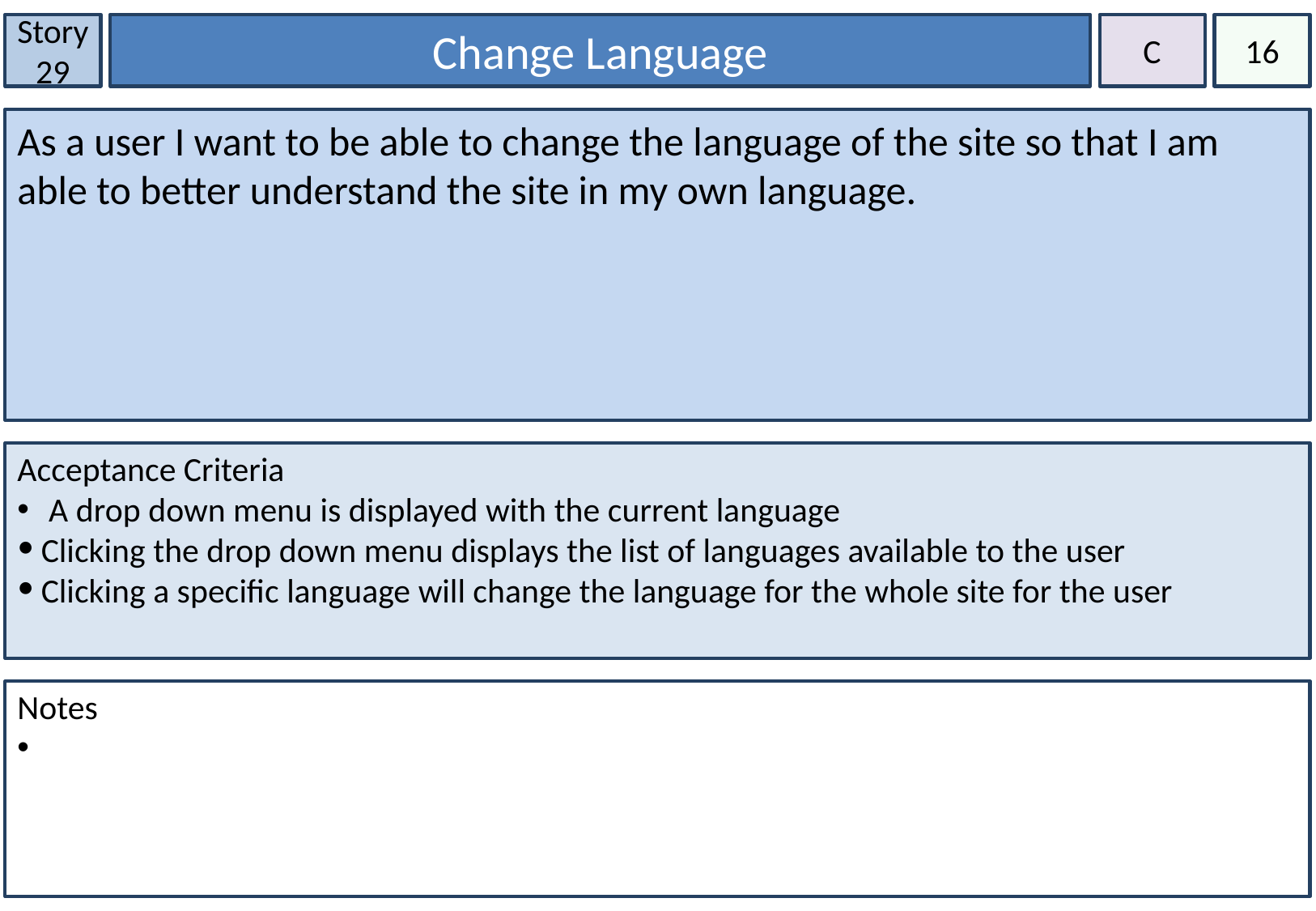

Story 29
Change Language
C
16
As a user I want to be able to change the language of the site so that I am able to better understand the site in my own language.
Acceptance Criteria
 A drop down menu is displayed with the current language
Clicking the drop down menu displays the list of languages available to the user
Clicking a specific language will change the language for the whole site for the user
Notes